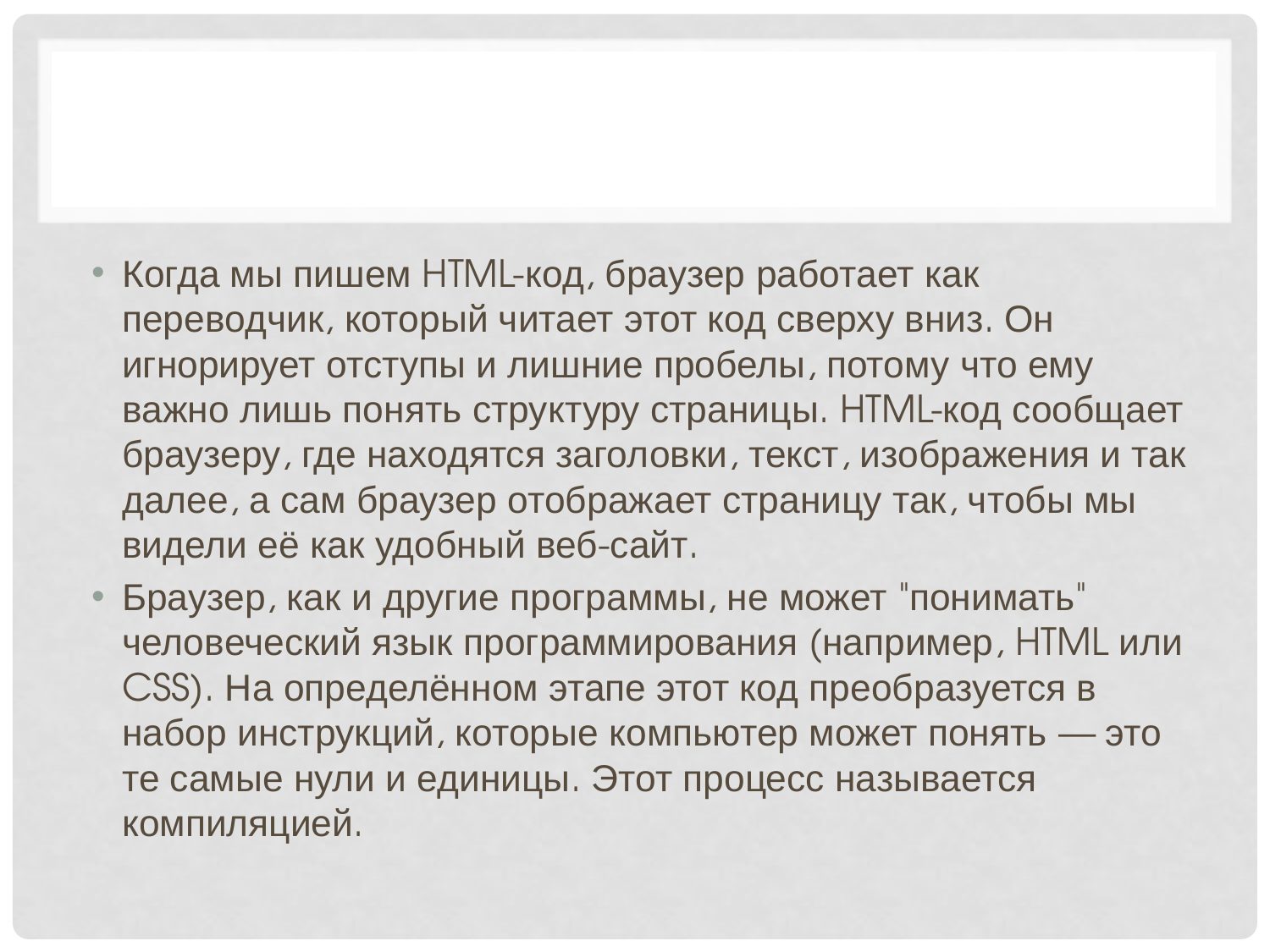

#
Когда мы пишем HTML-код, браузер работает как переводчик, который читает этот код сверху вниз. Он игнорирует отступы и лишние пробелы, потому что ему важно лишь понять структуру страницы. HTML-код сообщает браузеру, где находятся заголовки, текст, изображения и так далее, а сам браузер отображает страницу так, чтобы мы видели её как удобный веб-сайт.
Браузер, как и другие программы, не может "понимать" человеческий язык программирования (например, HTML или CSS). На определённом этапе этот код преобразуется в набор инструкций, которые компьютер может понять — это те самые нули и единицы. Этот процесс называется компиляцией.